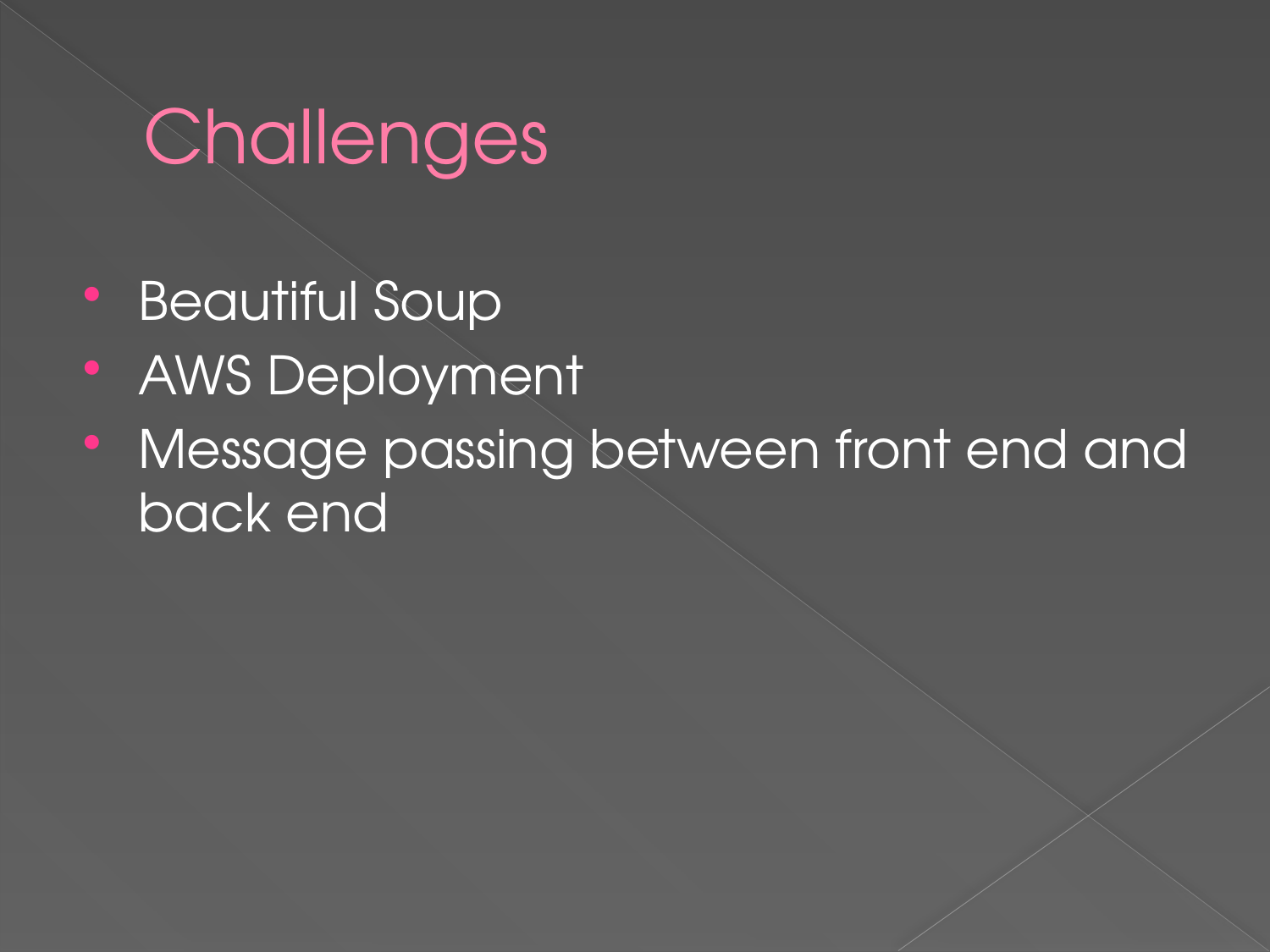

# Challenges
Beautiful Soup
AWS Deployment
Message passing between front end and back end